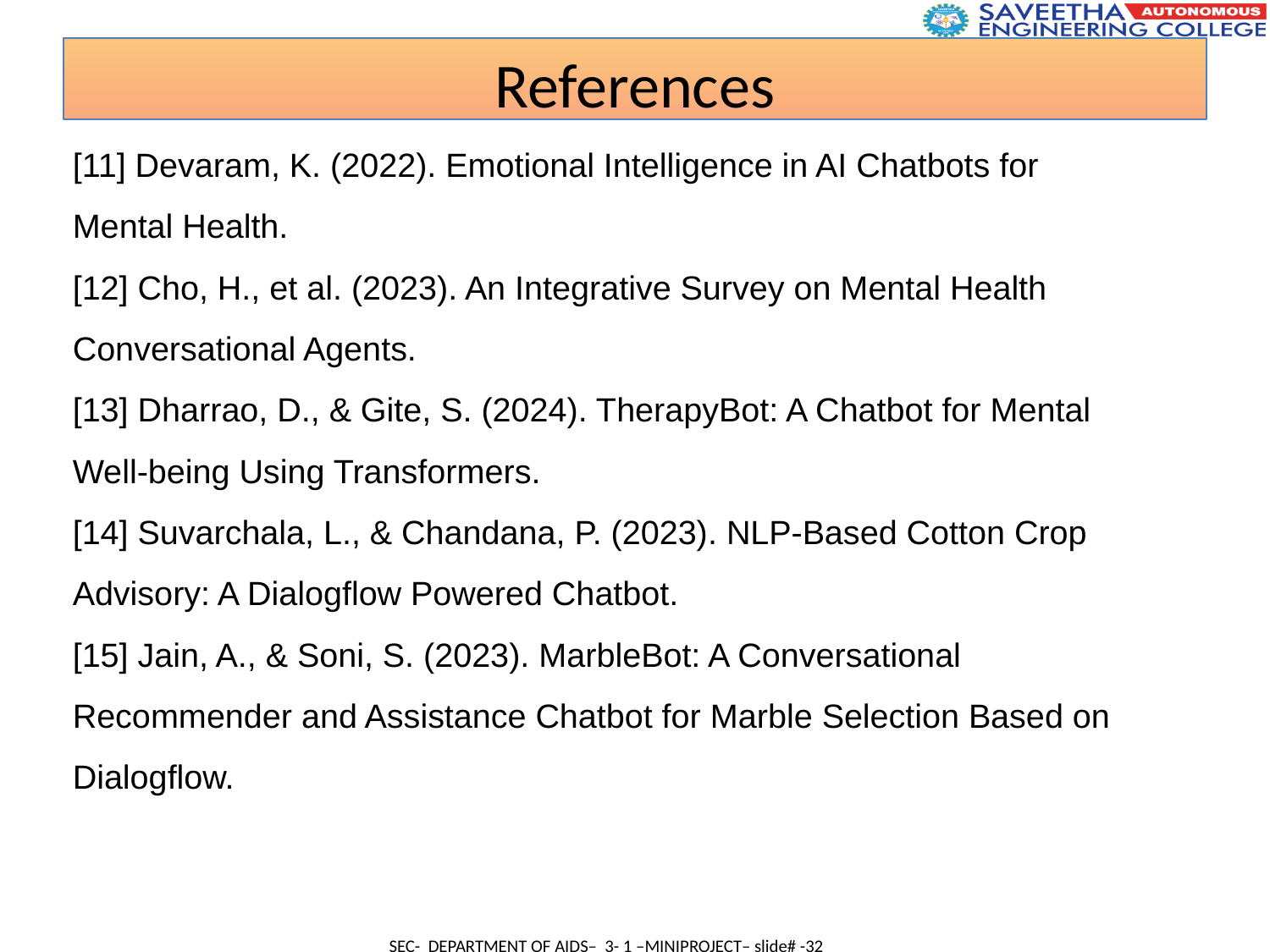

References
[11] Devaram, K. (2022). Emotional Intelligence in AI Chatbots for
Mental Health.
[12] Cho, H., et al. (2023). An Integrative Survey on Mental Health
Conversational Agents.
[13] Dharrao, D., & Gite, S. (2024). TherapyBot: A Chatbot for Mental
Well-being Using Transformers.
[14] Suvarchala, L., & Chandana, P. (2023). NLP-Based Cotton Crop
Advisory: A Dialogflow Powered Chatbot.
[15] Jain, A., & Soni, S. (2023). MarbleBot: A Conversational
Recommender and Assistance Chatbot for Marble Selection Based on
Dialogflow.